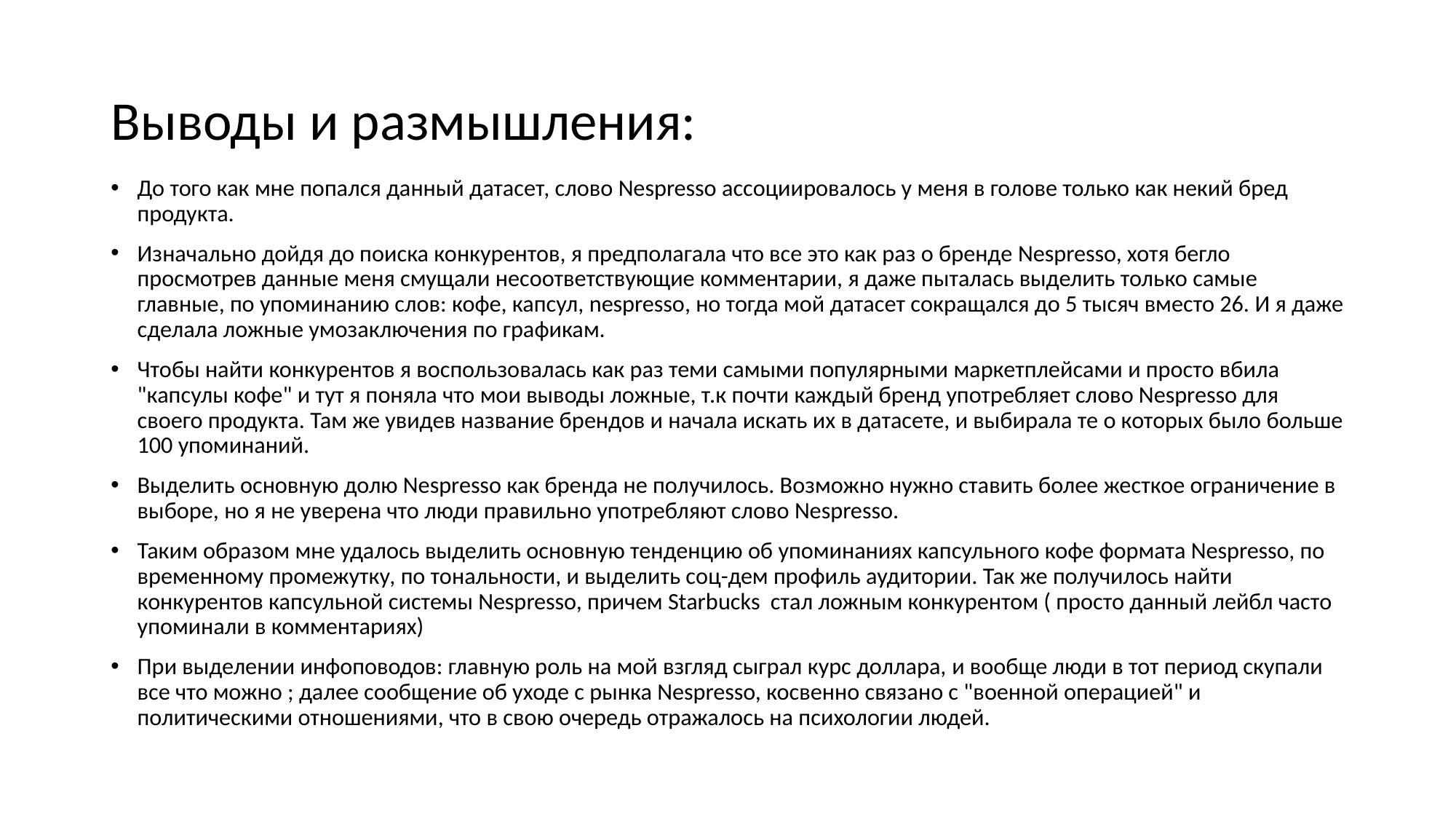

# Выводы и размышления:
До того как мне попался данный датасет, слово Nespresso ассоциировалось у меня в голове только как некий бред продукта.
Изначально дойдя до поиска конкурентов, я предполагала что все это как раз о бренде Nespresso, хотя бегло просмотрев данные меня смущали несоответствующие комментарии, я даже пыталась выделить только самые главные, по упоминанию слов: кофе, капсул, nespresso, но тогда мой датасет сокращался до 5 тысяч вместо 26. И я даже сделала ложные умозаключения по графикам.
Чтобы найти конкурентов я воспользовалась как раз теми самыми популярными маркетплейсами и просто вбила "капсулы кофе" и тут я поняла что мои выводы ложные, т.к почти каждый бренд употребляет слово Nespresso для своего продукта. Там же увидев название брендов и начала искать их в датасете, и выбирала те о которых было больше 100 упоминаний.
Выделить основную долю Nespresso как бренда не получилось. Возможно нужно ставить более жесткое ограничение в выборе, но я не уверена что люди правильно употребляют слово Nespresso.
Таким образом мне удалось выделить основную тенденцию об упоминаниях капсульного кофе формата Nespresso, по временному промежутку, по тональности, и выделить соц-дем профиль аудитории. Так же получилось найти конкурентов капсульной системы Nespresso, причем Starbucks  стал ложным конкурентом ( просто данный лейбл часто упоминали в комментариях)
При выделении инфоповодов: главную роль на мой взгляд сыграл курс доллара, и вообще люди в тот период скупали все что можно ; далее сообщение об уходе с рынка Nespresso, косвенно связано с "военной операцией" и политическими отношениями, что в свою очередь отражалось на психологии людей.